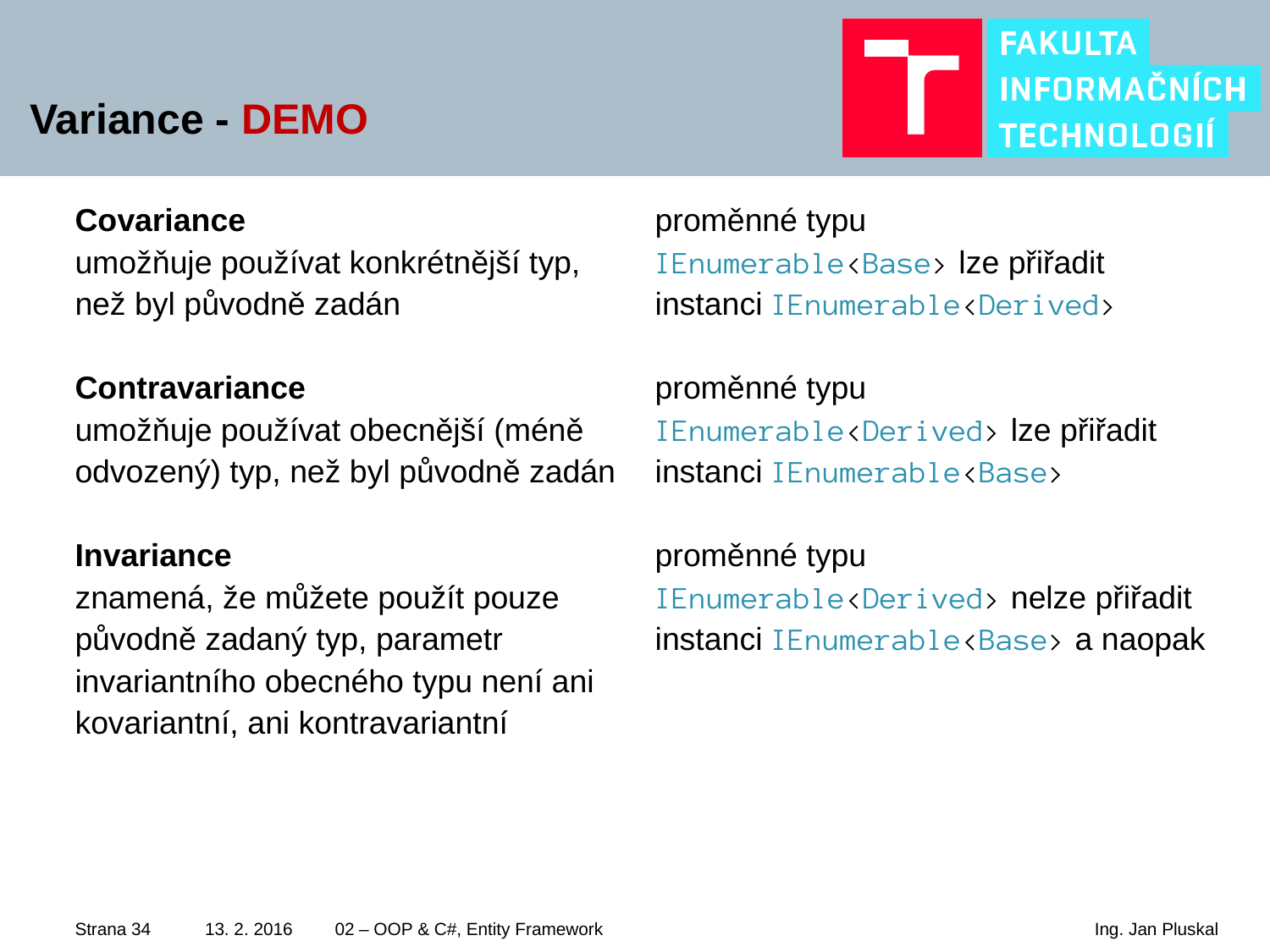

# Variance - DEMO
Covariance
umožňuje používat konkrétnější typ, než byl původně zadán

Contravariance
umožňuje používat obecnější (méně odvozený) typ, než byl původně zadán

Invariance
znamená, že můžete použít pouze původně zadaný typ, parametr invariantního obecného typu není ani kovariantní, ani kontravariantní
proměnné typu
IEnumerable<Base> lze přiřadit instanci IEnumerable<Derived>

proměnné typu
IEnumerable<Derived> lze přiřadit instanci IEnumerable<Base>

proměnné typu
IEnumerable<Derived> nelze přiřadit instanci IEnumerable<Base> a naopak